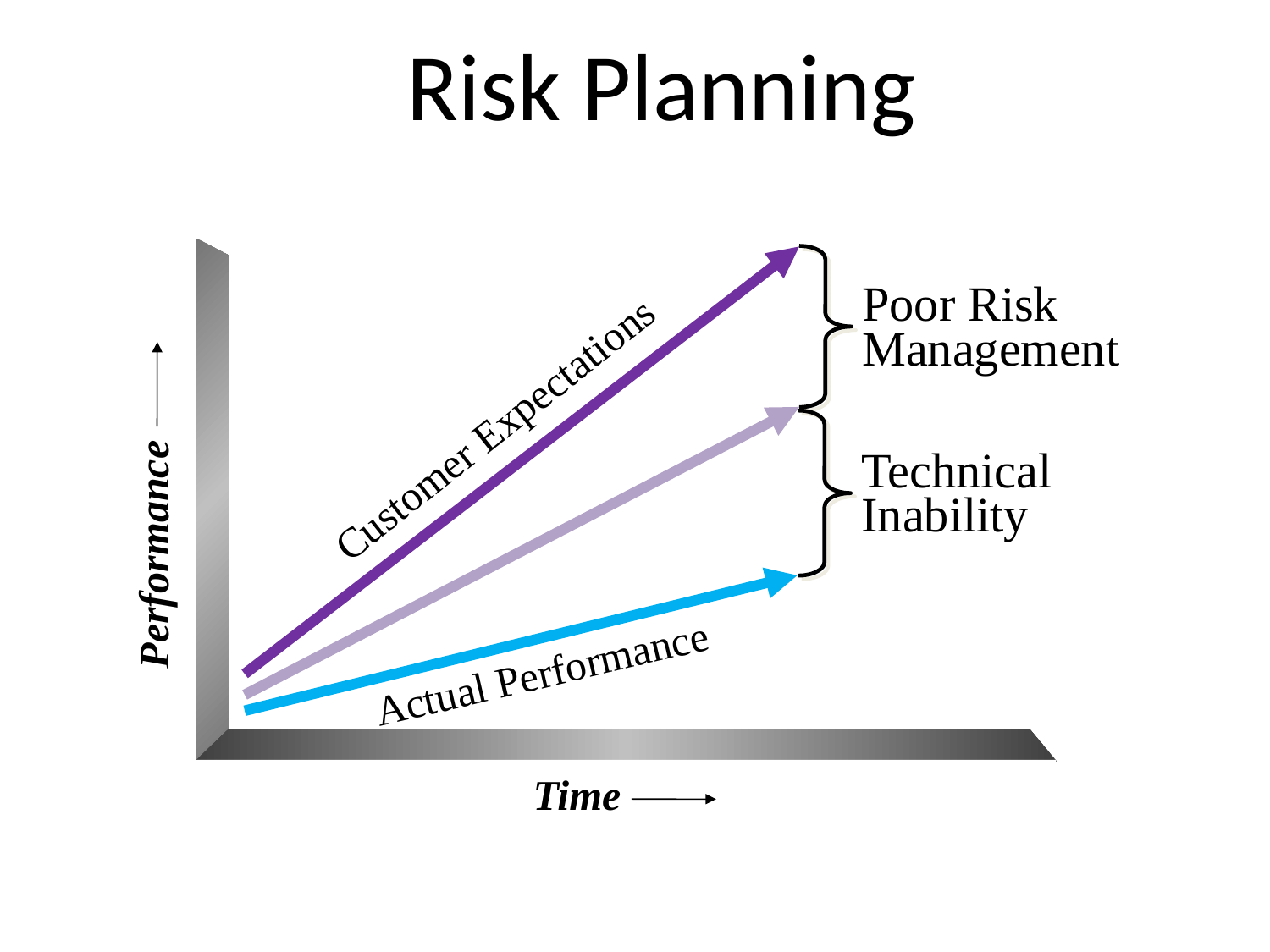

# Risk Planning

Performance

Time

Poor Risk Management
Customer Expectations

Technical
Inability
Actual Performance